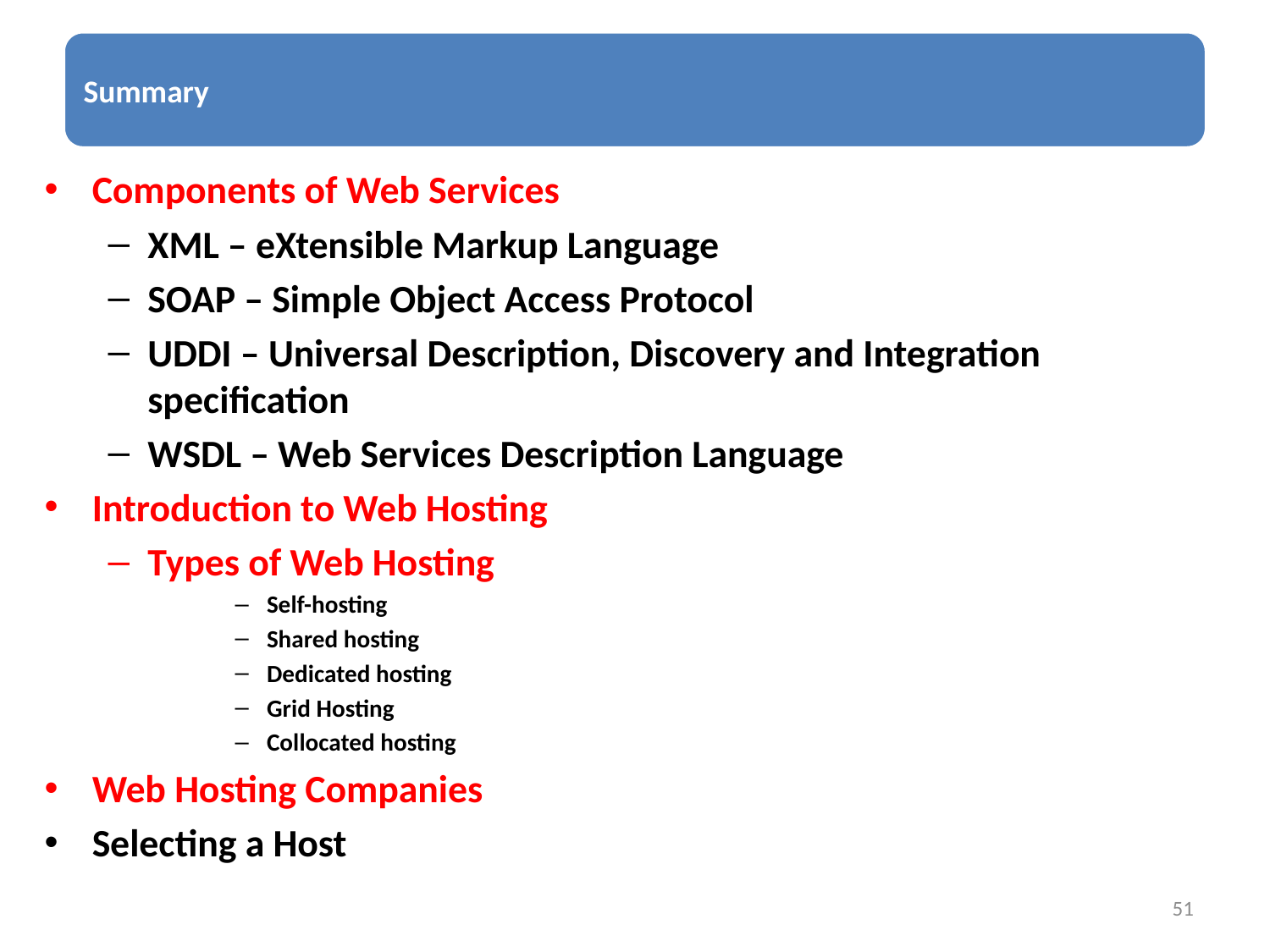

Summary
Components of Web Services
XML – eXtensible Markup Language
SOAP – Simple Object Access Protocol
UDDI – Universal Description, Discovery and Integration specification
WSDL – Web Services Description Language
Introduction to Web Hosting
Types of Web Hosting
Self-hosting
Shared hosting
Dedicated hosting
Grid Hosting
Collocated hosting
Web Hosting Companies
Selecting a Host

51